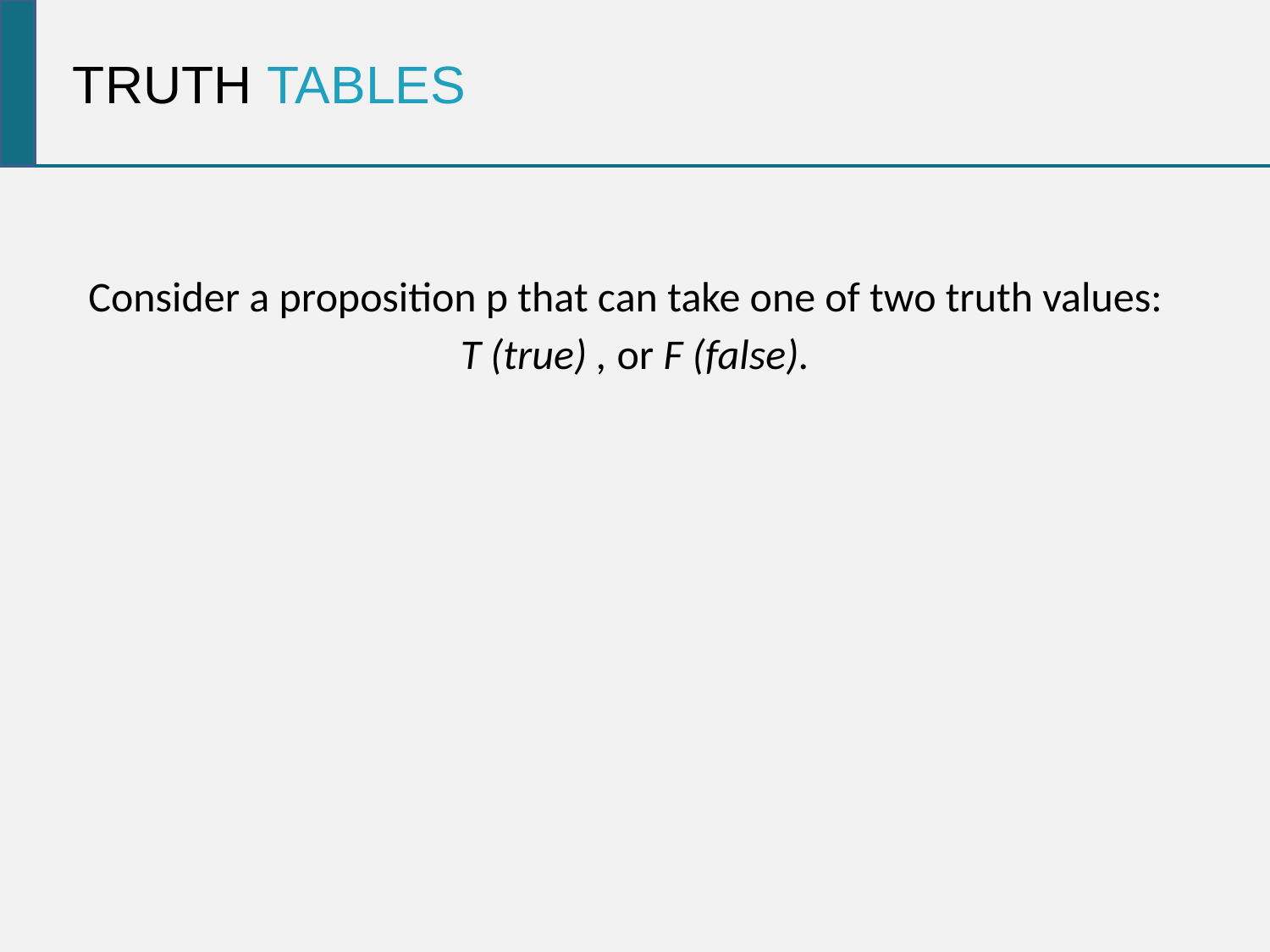

TRUTH TABLES

Consider a proposition p that can take one of two truth values:
T (true) , or F (false).